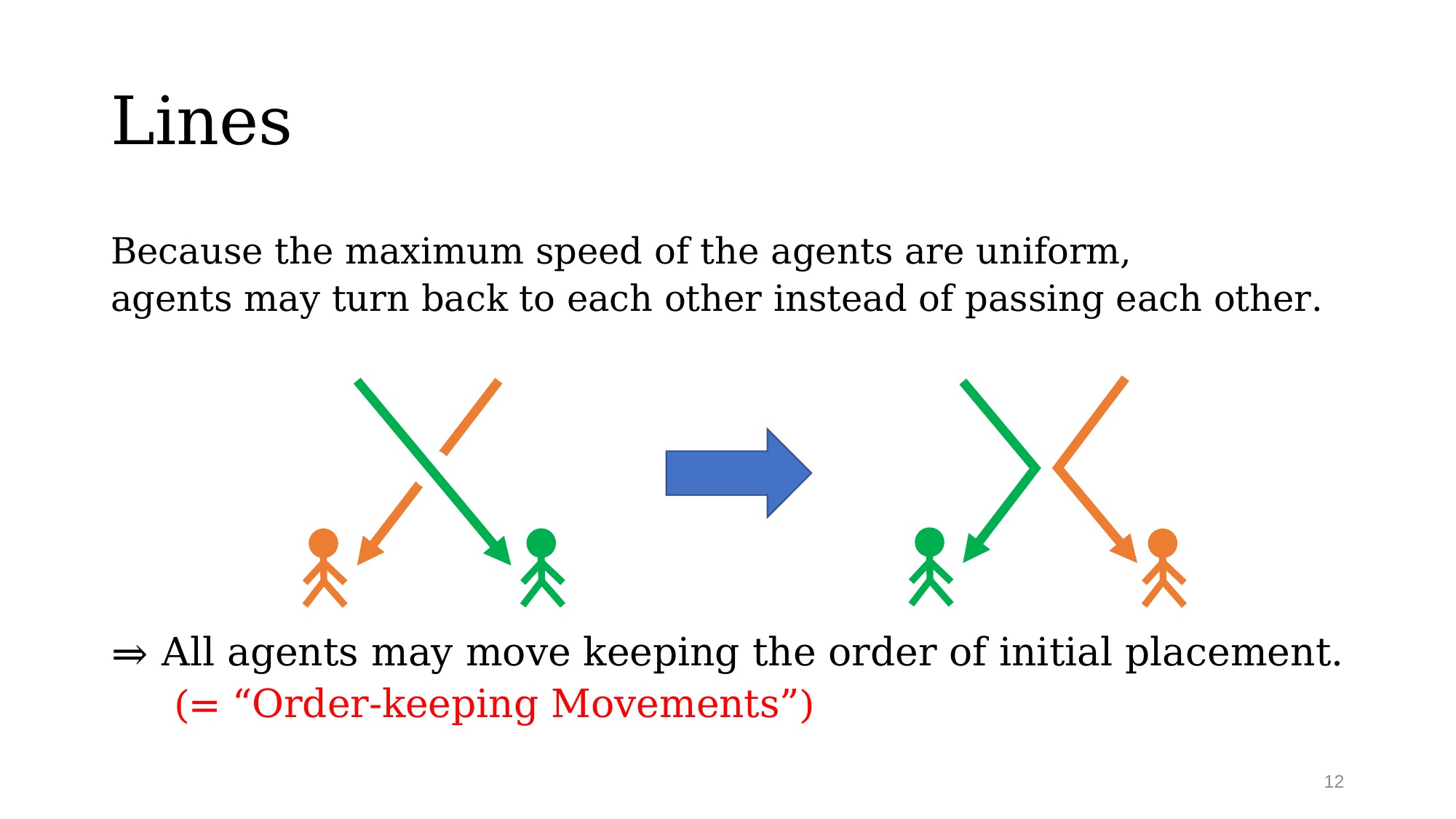

# Lines
Because the maximum speed of the agents are uniform,
agents may turn back to each other instead of passing each other.

⇒ All agents may move keeping the order of initial placement.
     (= “Order-keeping Movements”)
12